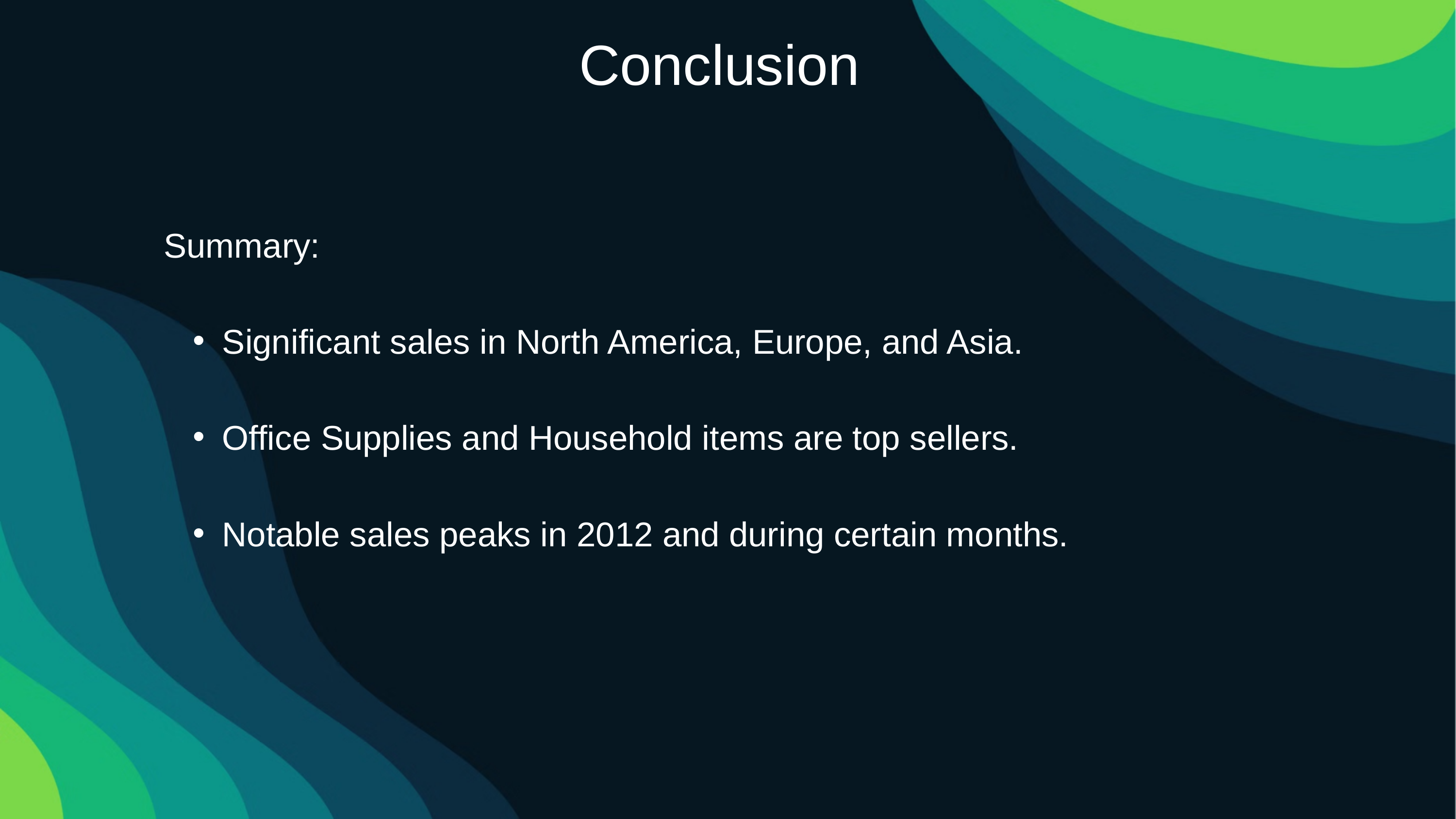

Conclusion
Summary:

Significant sales in North America, Europe, and Asia.

Office Supplies and Household items are top sellers.

Notable sales peaks in 2012 and during certain months.